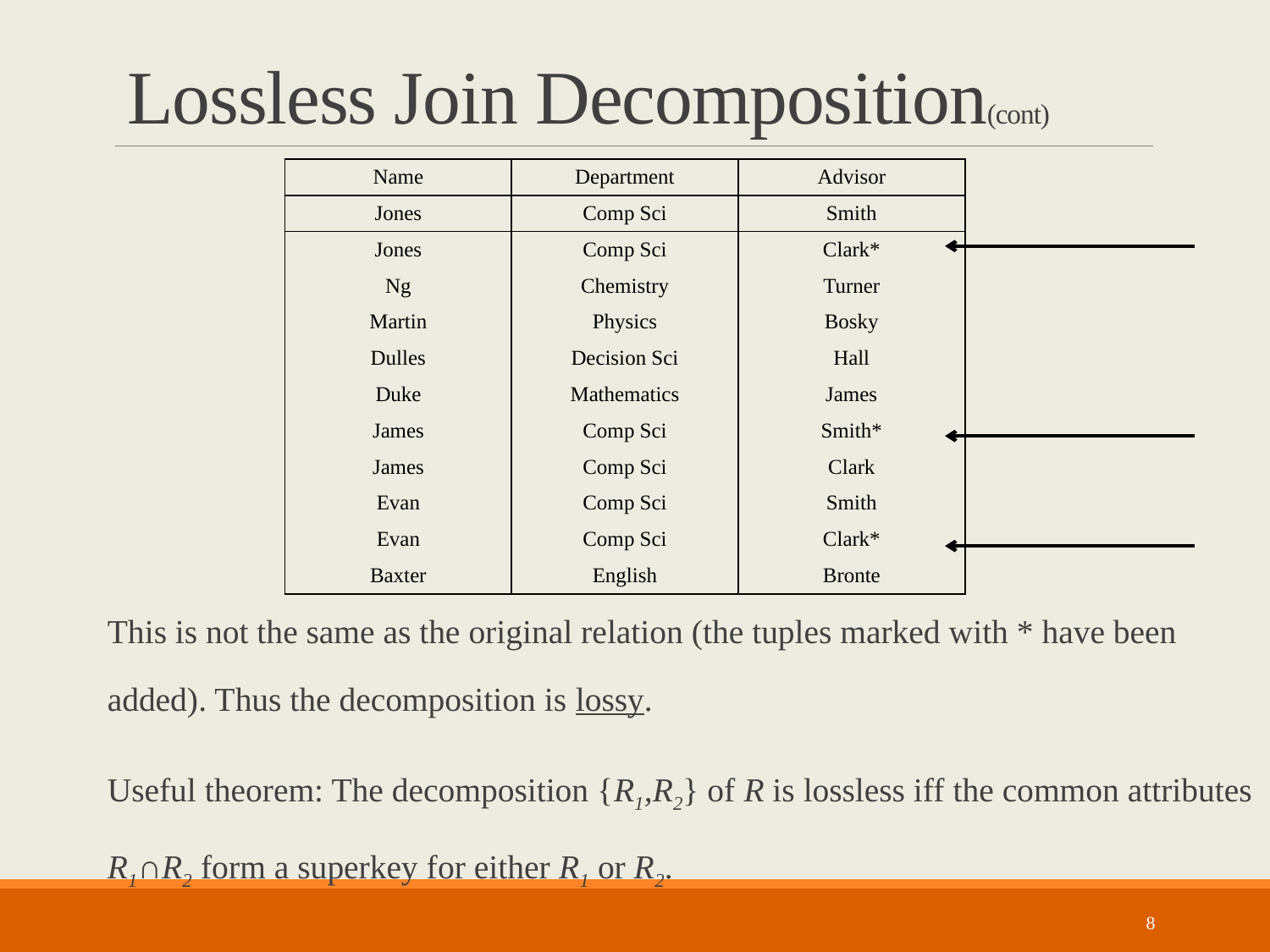

# Lossless Join Decomposition(cont)
| Name | Department | Advisor |
| --- | --- | --- |
| Jones | Comp Sci | Smith |
| Jones | Comp Sci | Clark\* |
| Ng | Chemistry | Turner |
| Martin | Physics | Bosky |
| Dulles | Decision Sci | Hall |
| Duke | Mathematics | James |
| James | Comp Sci | Smith\* |
| James | Comp Sci | Clark |
| Evan | Comp Sci | Smith |
| Evan | Comp Sci | Clark\* |
| Baxter | English | Bronte |

This is not the same as the original relation (the tuples marked with * have been added). Thus the decomposition is lossy.
Useful theorem: The decomposition {R1,R2} of R is lossless iff the common attributes R1∩R2 form a superkey for either R1 or R2.
8